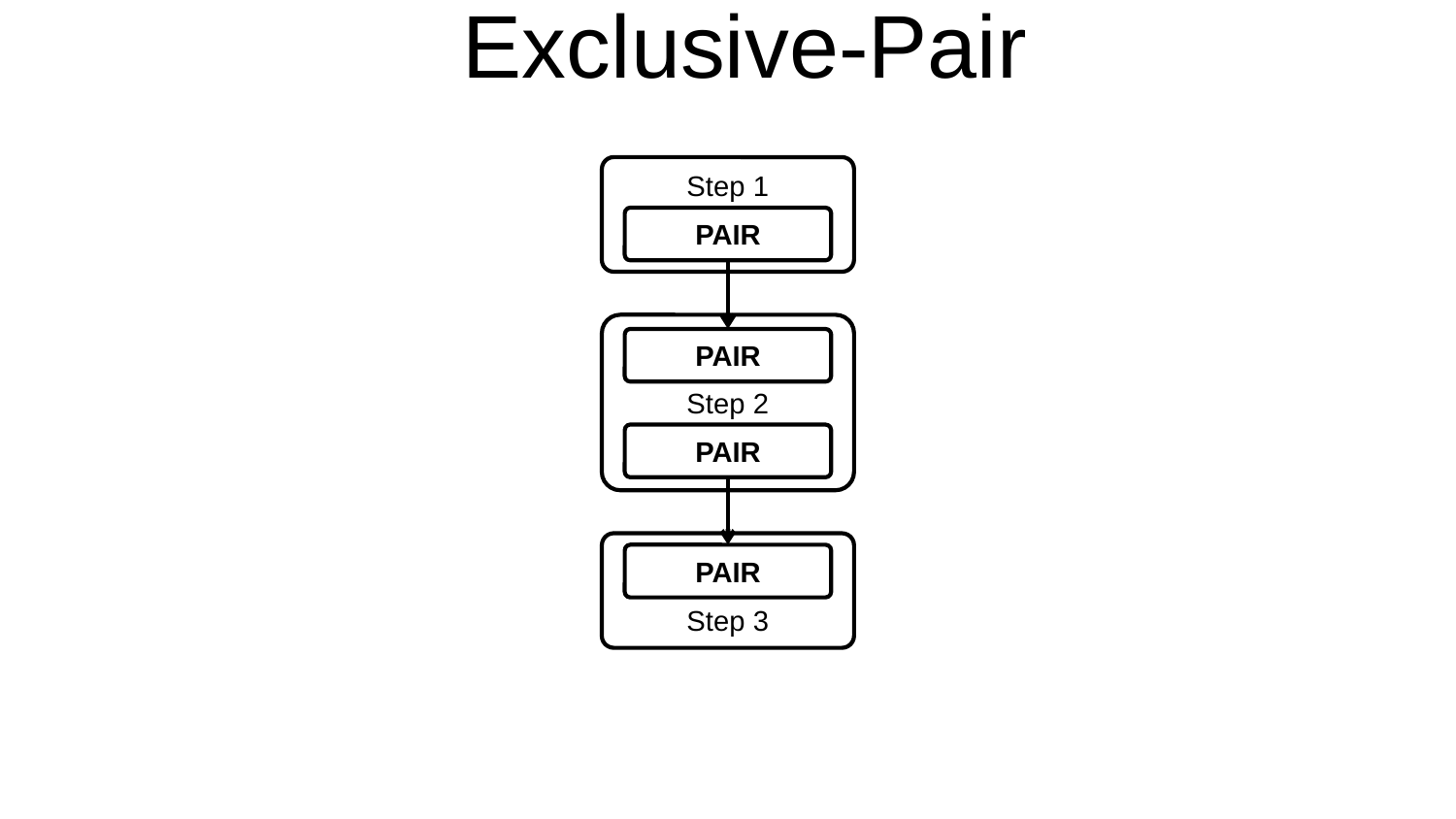

# Exclusive-Pair
Step 1
PAIR
Step 2
PAIR
PAIR
Step 3
PAIR